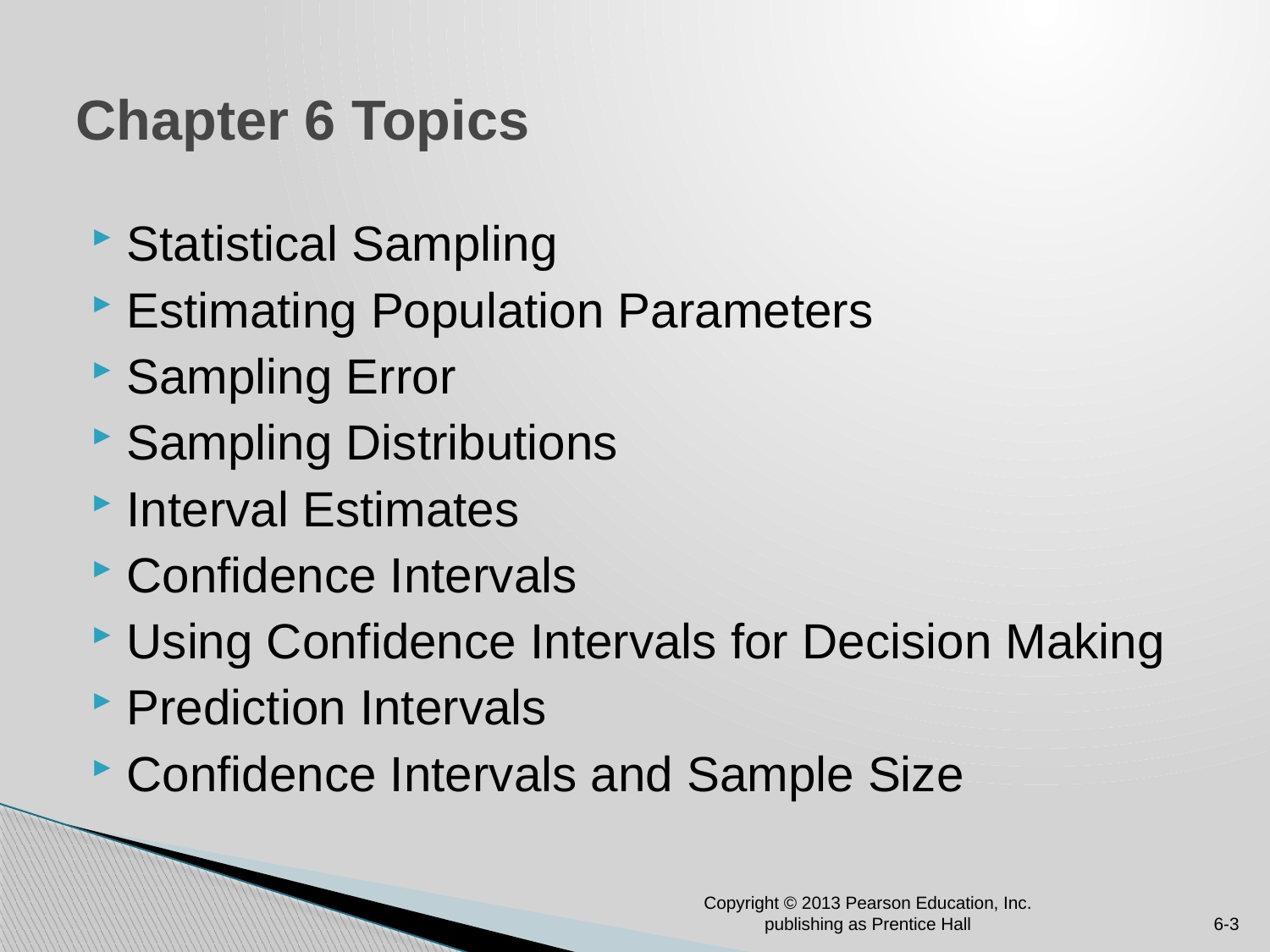

# Chapter 6 Topics
Statistical Sampling
Estimating Population Parameters
Sampling Error
Sampling Distributions
Interval Estimates
Confidence Intervals
Using Confidence Intervals for Decision Making
Prediction Intervals
Confidence Intervals and Sample Size

Copyright © 2013 Pearson Education, Inc. publishing as Prentice Hall
6-3